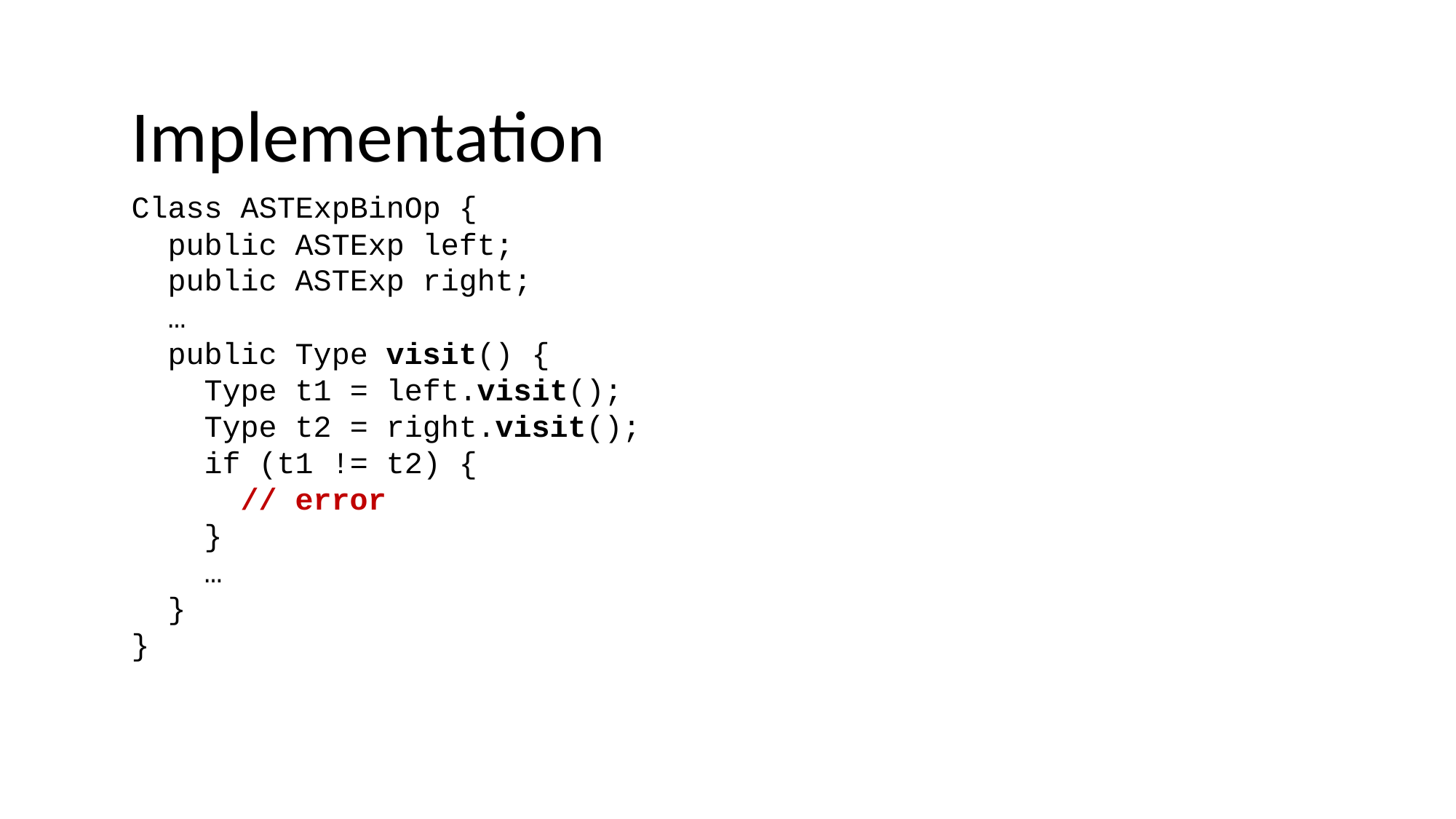

Implementation
Class ASTExpBinOp {
  public ASTExp left;
  public ASTExp right;
  …
  public Type visit() {
    Type t1 = left.visit();
    Type t2 = right.visit();
    if (t1 != t2) {
      // error
    }
    …
  }
}